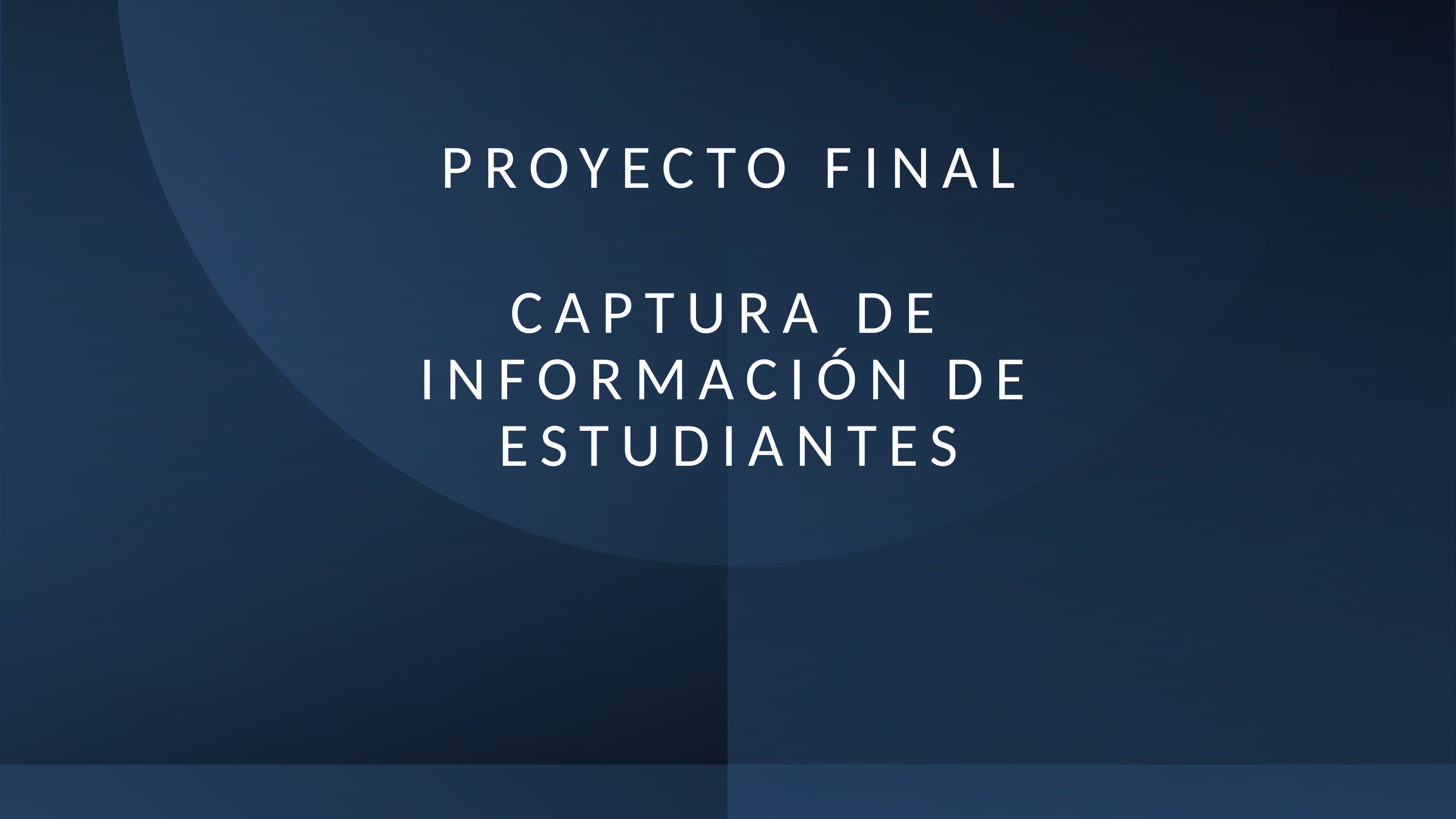

PROYECTO FINAL

CAPTURA DE INFORMACIÓN DE ESTUDIANTES